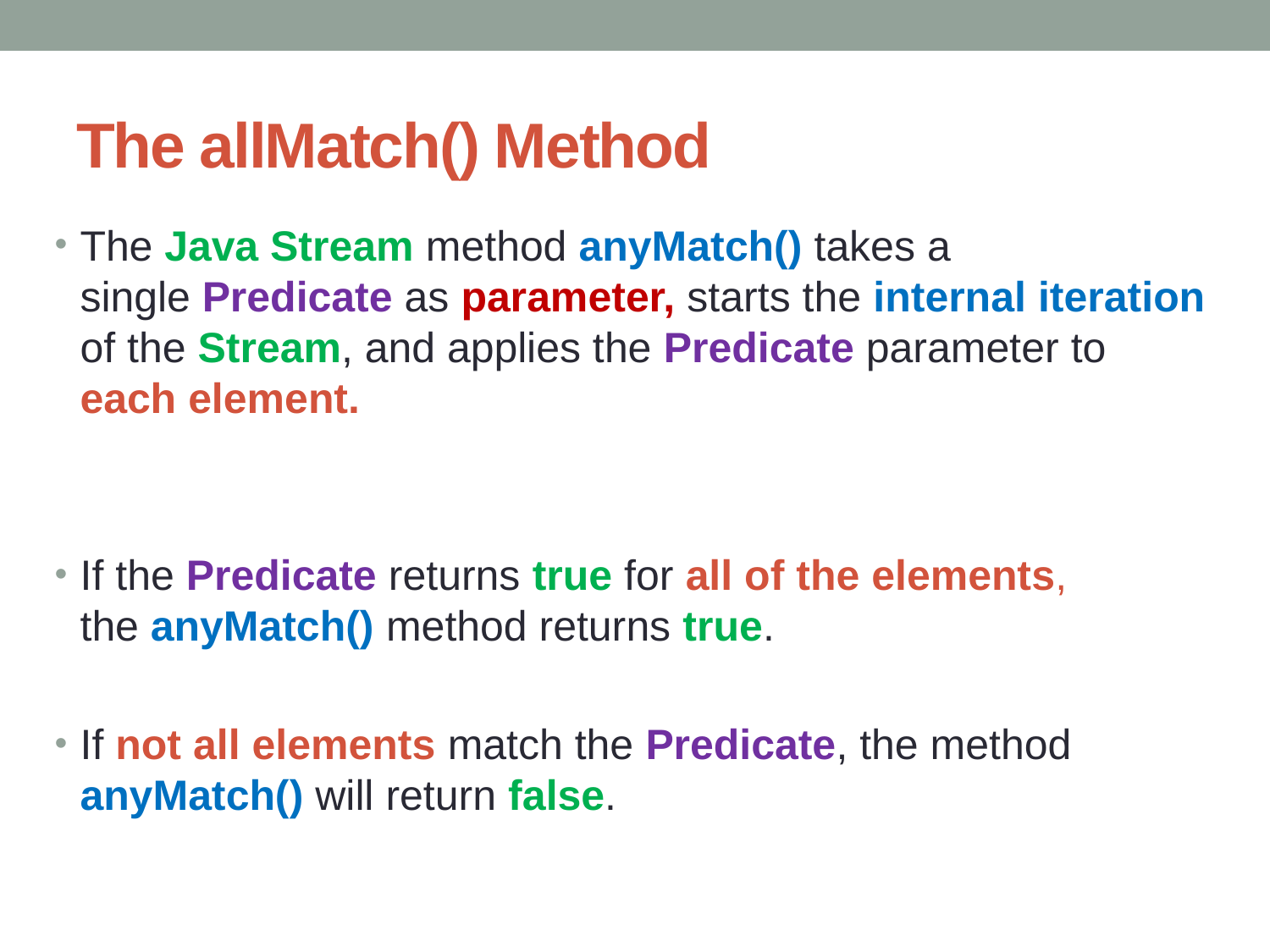

# The allMatch() Method
The Java Stream method anyMatch() takes a single Predicate as parameter, starts the internal iteration of the Stream, and applies the Predicate parameter to each element.

If the Predicate returns true for all of the elements, the anyMatch() method returns true.

If not all elements match the Predicate, the method anyMatch() will return false.